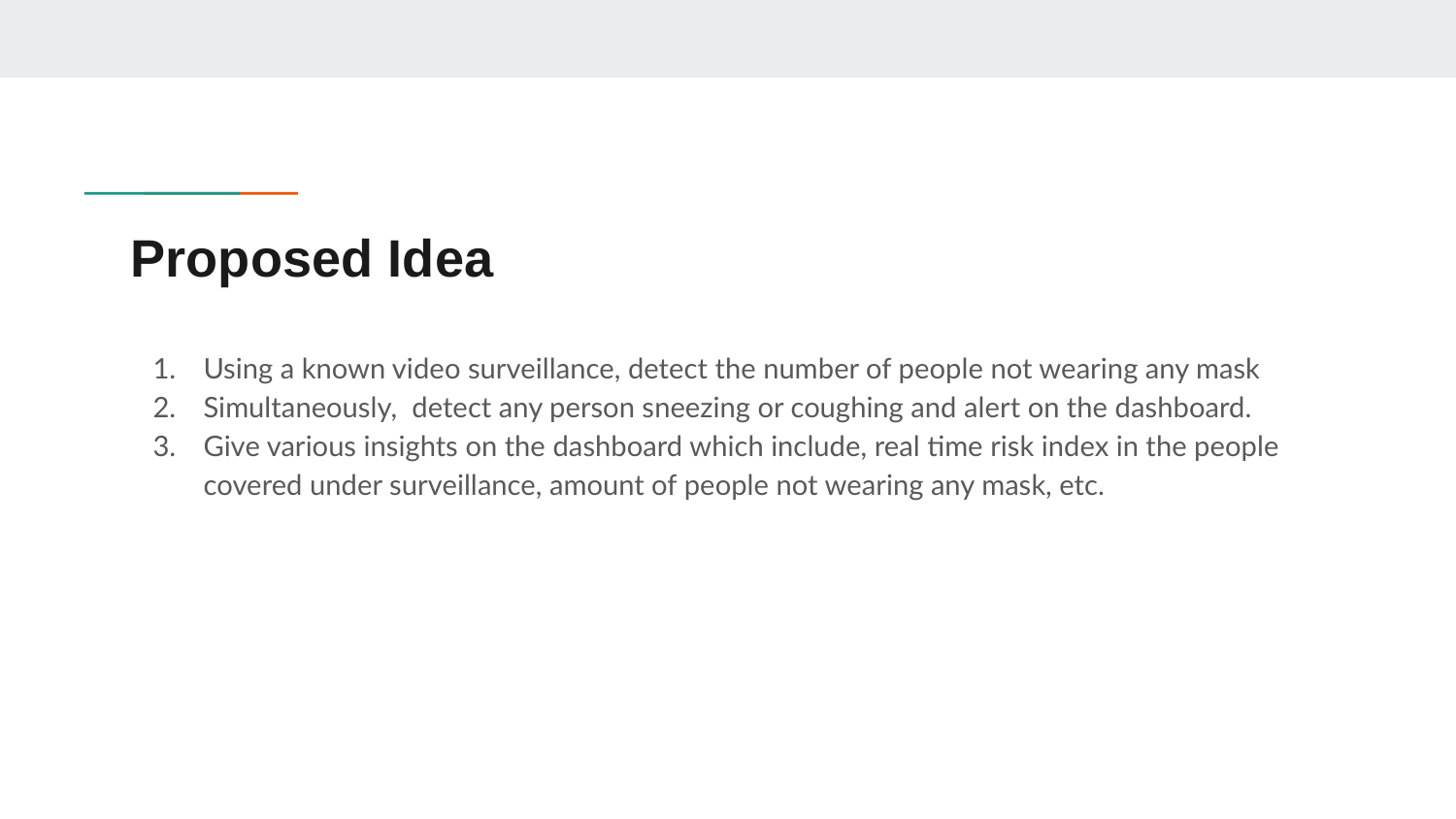

# Proposed Idea
Using a known video surveillance, detect the number of people not wearing any mask
Simultaneously,  detect any person sneezing or coughing and alert on the dashboard.
Give various insights on the dashboard which include, real time risk index in the people covered under surveillance, amount of people not wearing any mask, etc.